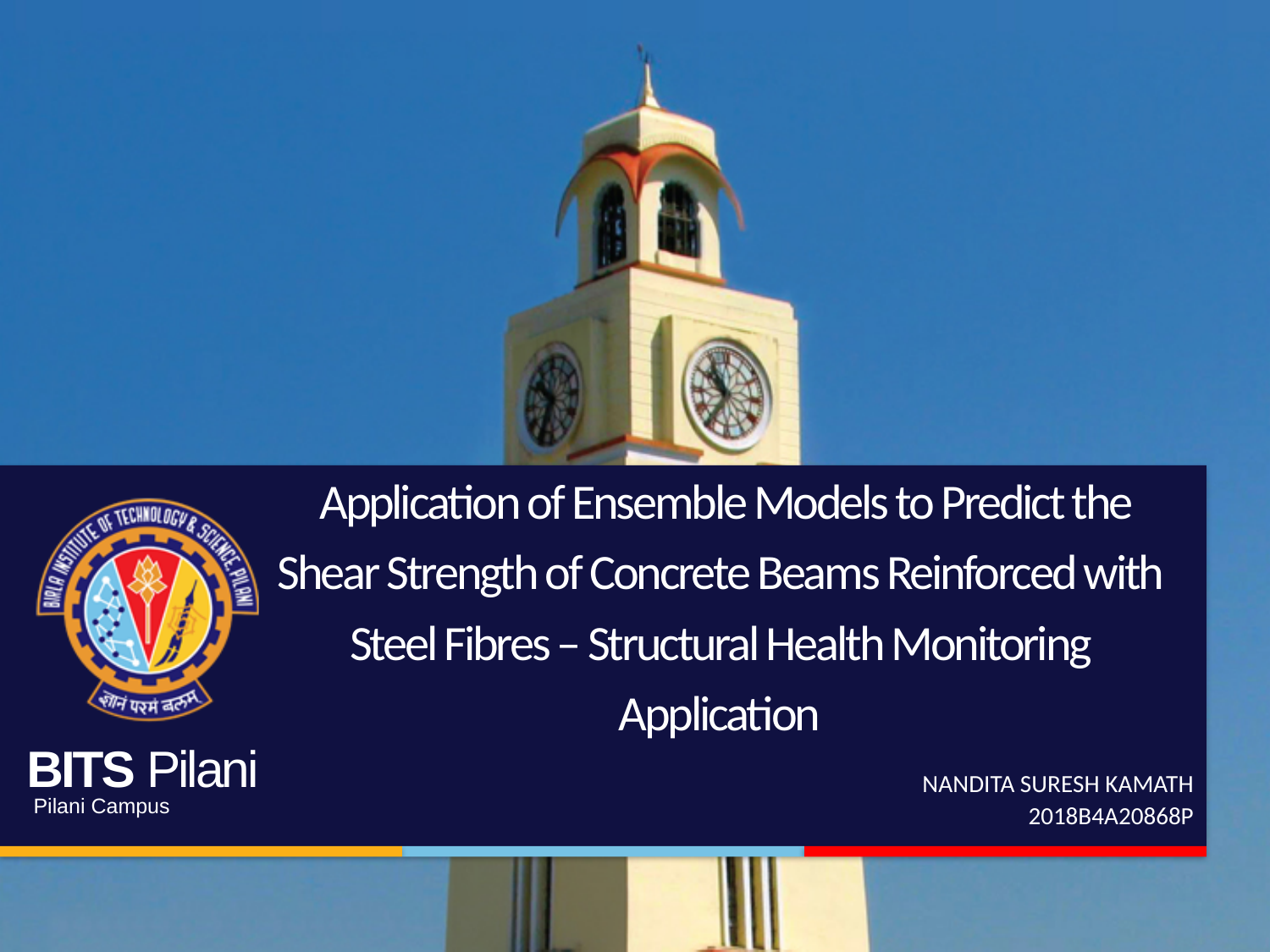

Application of Ensemble Models to Predict the Shear Strength of Concrete Beams Reinforced with Steel Fibres – Structural Health Monitoring Application
NANDITA SURESH KAMATH
2018B4A20868P